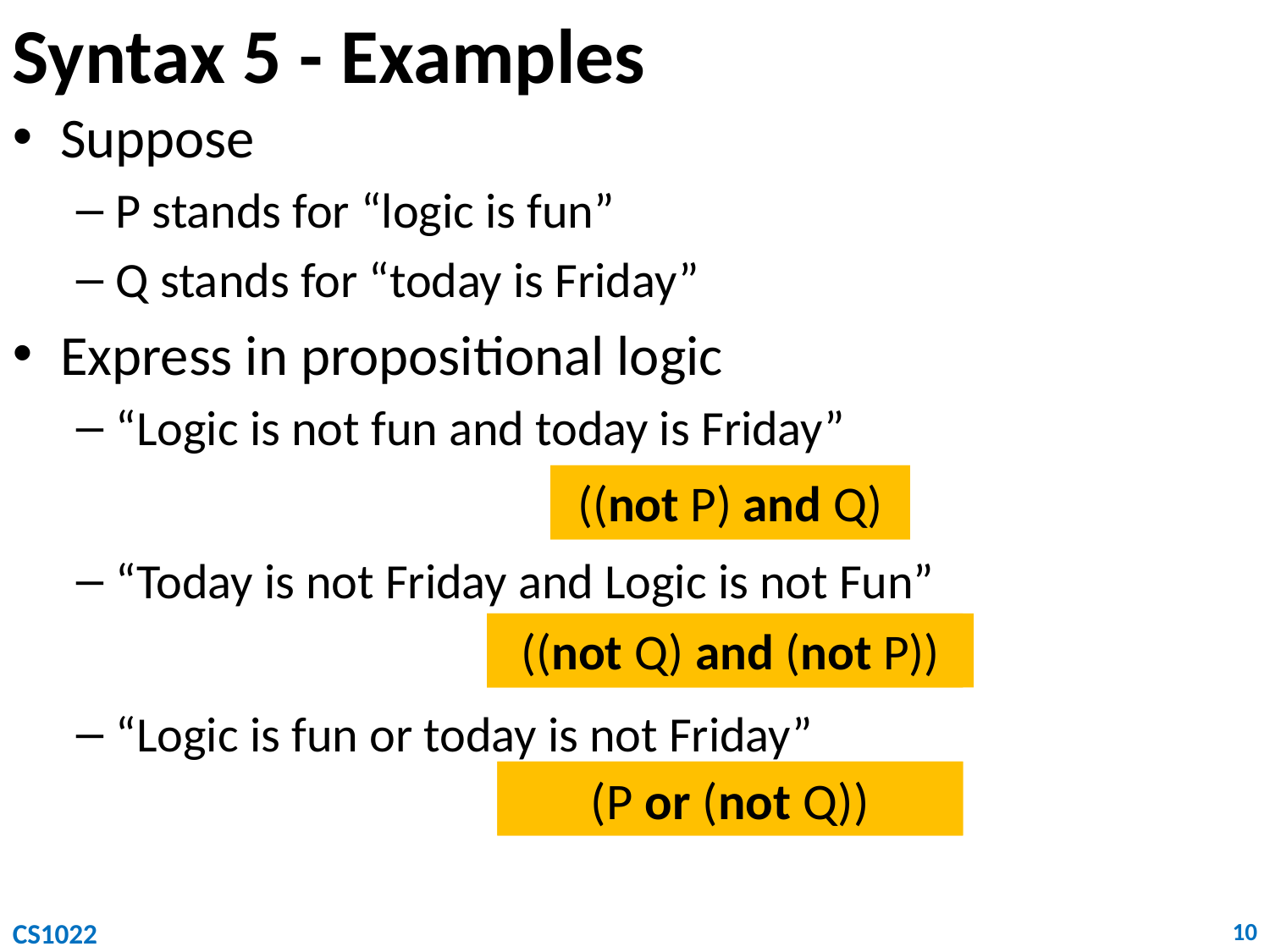

# Syntax 5 - Examples
Suppose
P stands for “logic is fun”
Q stands for “today is Friday”
Express in propositional logic
“Logic is not fun and today is Friday”

“Today is not Friday and Logic is not Fun”

“Logic is fun or today is not Friday”
(not (P and Q))
((not P) and Q)
((not Q) not (and P))
((not Q) and (not P))
not (P or Q)
(P or (not Q))
CS1022
10